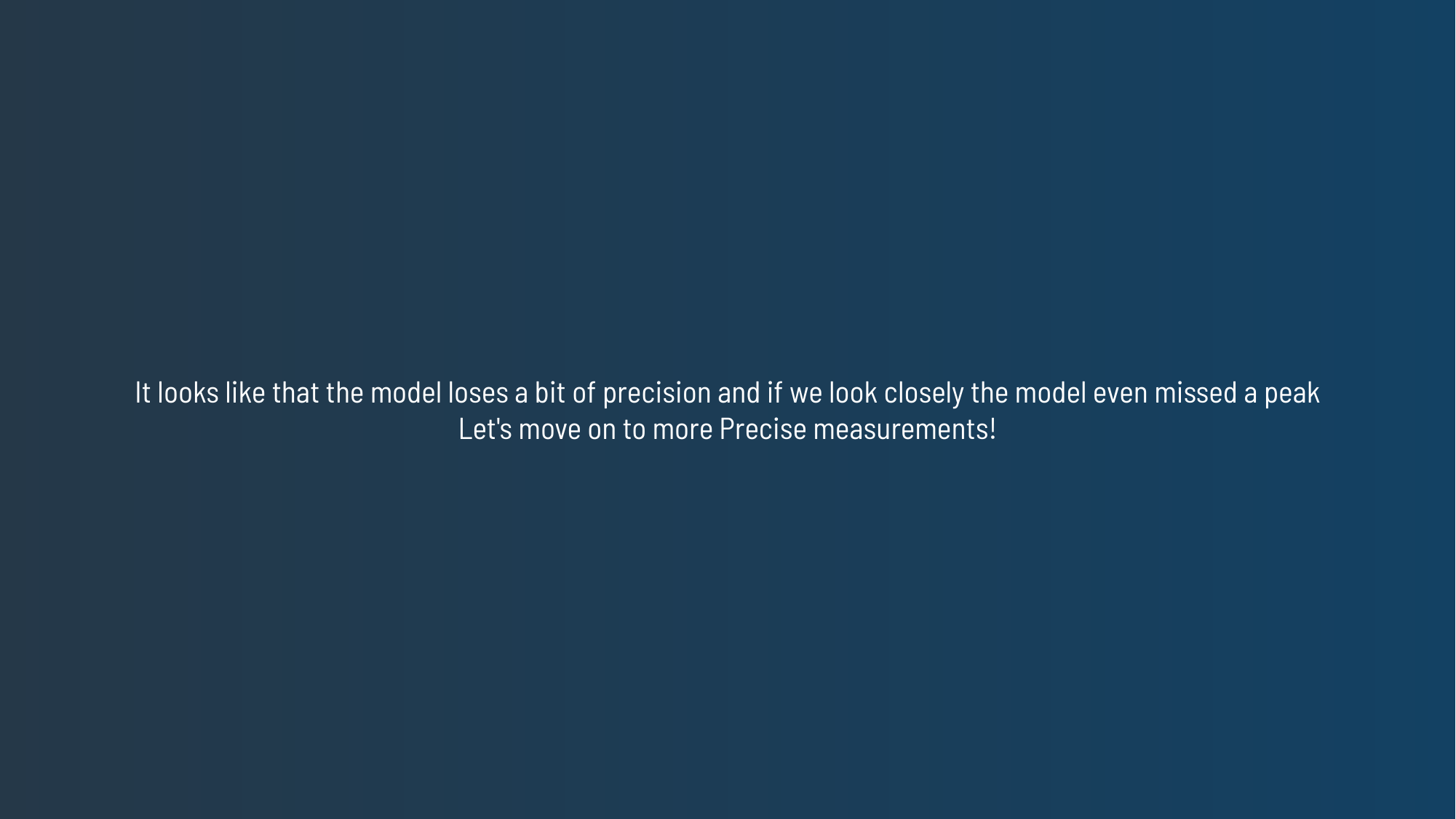

It looks like that the model loses a bit of precision and if we look closely the model even missed a peak
Let's move on to more Precise measurements!